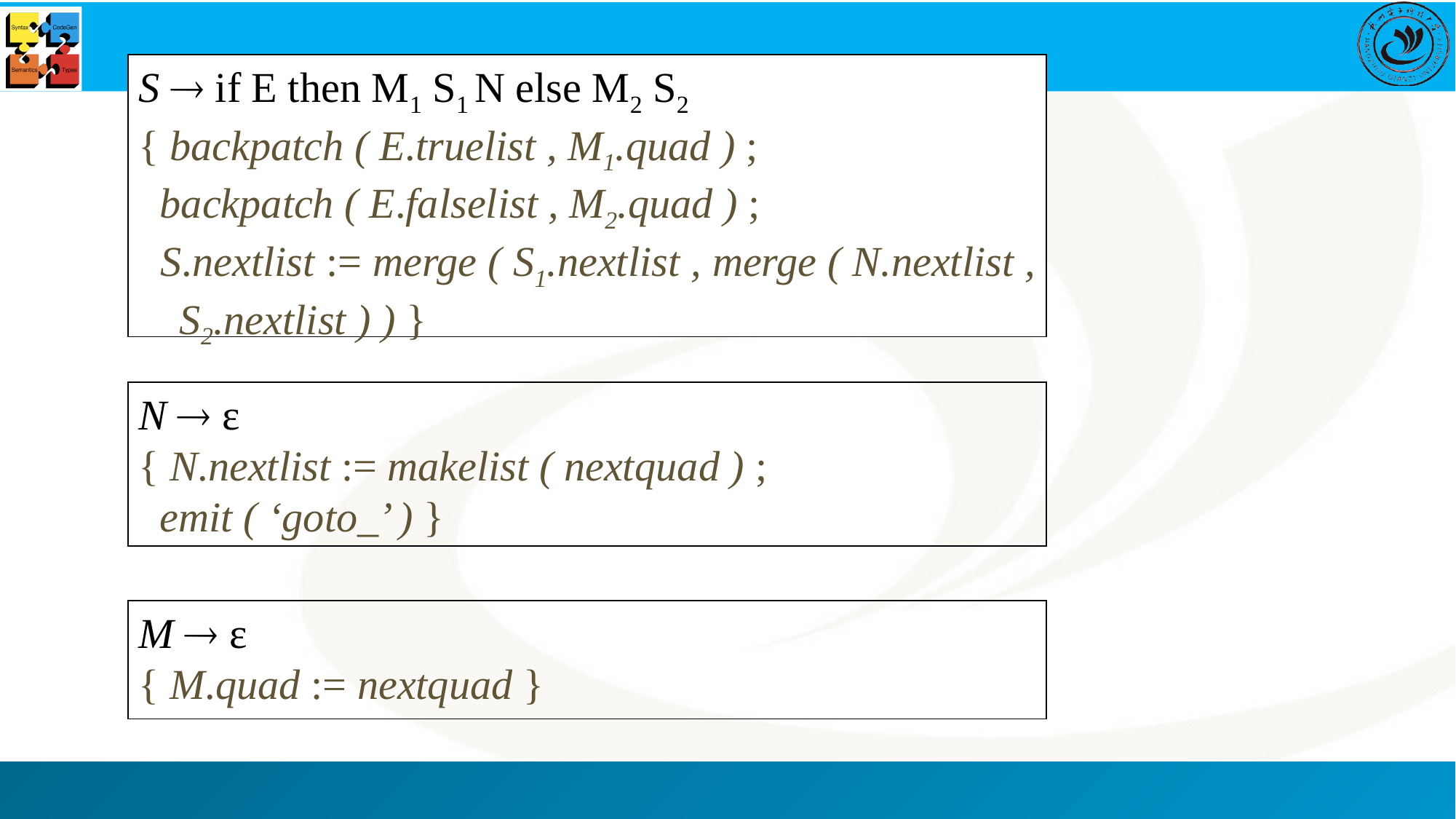

S → if E then M1 S1 N else M2 S2
{ backpatch ( E.truelist , M1.quad ) ;
  backpatch ( E.falselist , M2.quad ) ;
  S.nextlist := merge ( S1.nextlist , merge ( N.nextlist , S2.nextlist ) ) }
N → ε
{ N.nextlist := makelist ( nextquad ) ;
  emit ( ‘goto_’ ) }
M → ε
{ M.quad := nextquad }
97